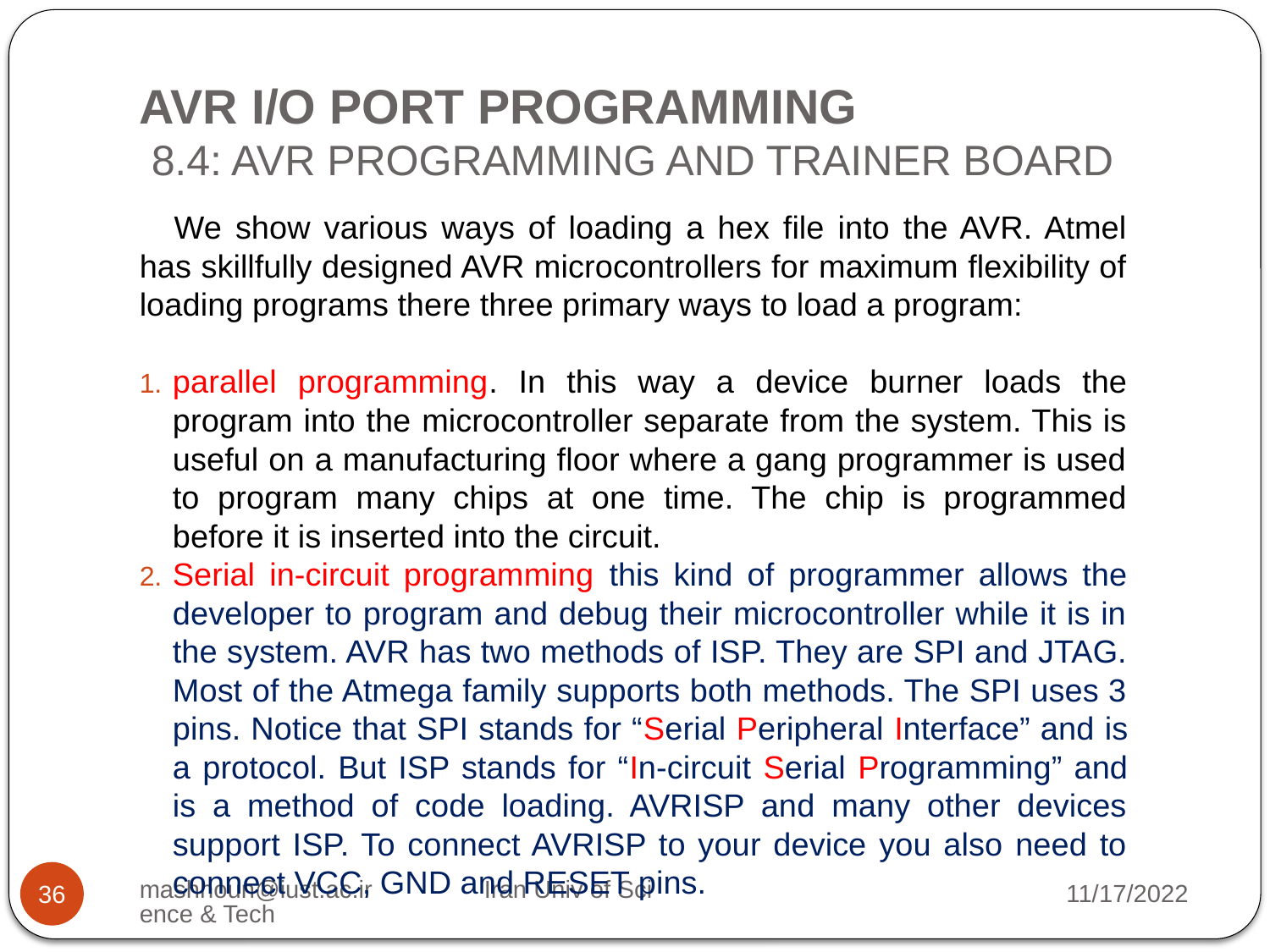

# AVR I/O PORT PROGRAMMING 8.4: AVR PROGRAMMING AND TRAINER BOARD
We show various ways of loading a hex file into the AVR. Atmel has skillfully designed AVR microcontrollers for maximum flexibility of loading programs there three primary ways to load a program:

parallel programming. In this way a device burner loads the program into the microcontroller separate from the system. This is useful on a manufacturing floor where a gang programmer is used to program many chips at one time. The chip is programmed before it is inserted into the circuit.
Serial in-circuit programming this kind of programmer allows the developer to program and debug their microcontroller while it is in the system. AVR has two methods of ISP. They are SPI and JTAG. Most of the Atmega family supports both methods. The SPI uses 3 pins. Notice that SPI stands for “Serial Peripheral Interface” and is a protocol. But ISP stands for “In-circuit Serial Programming” and is a method of code loading. AVRISP and many other devices support ISP. To connect AVRISP to your device you also need to connect VCC, GND and RESET pins.

mashhoun@iust.ac.ir                Iran Univ of Science & Tech
11/17/2022
36